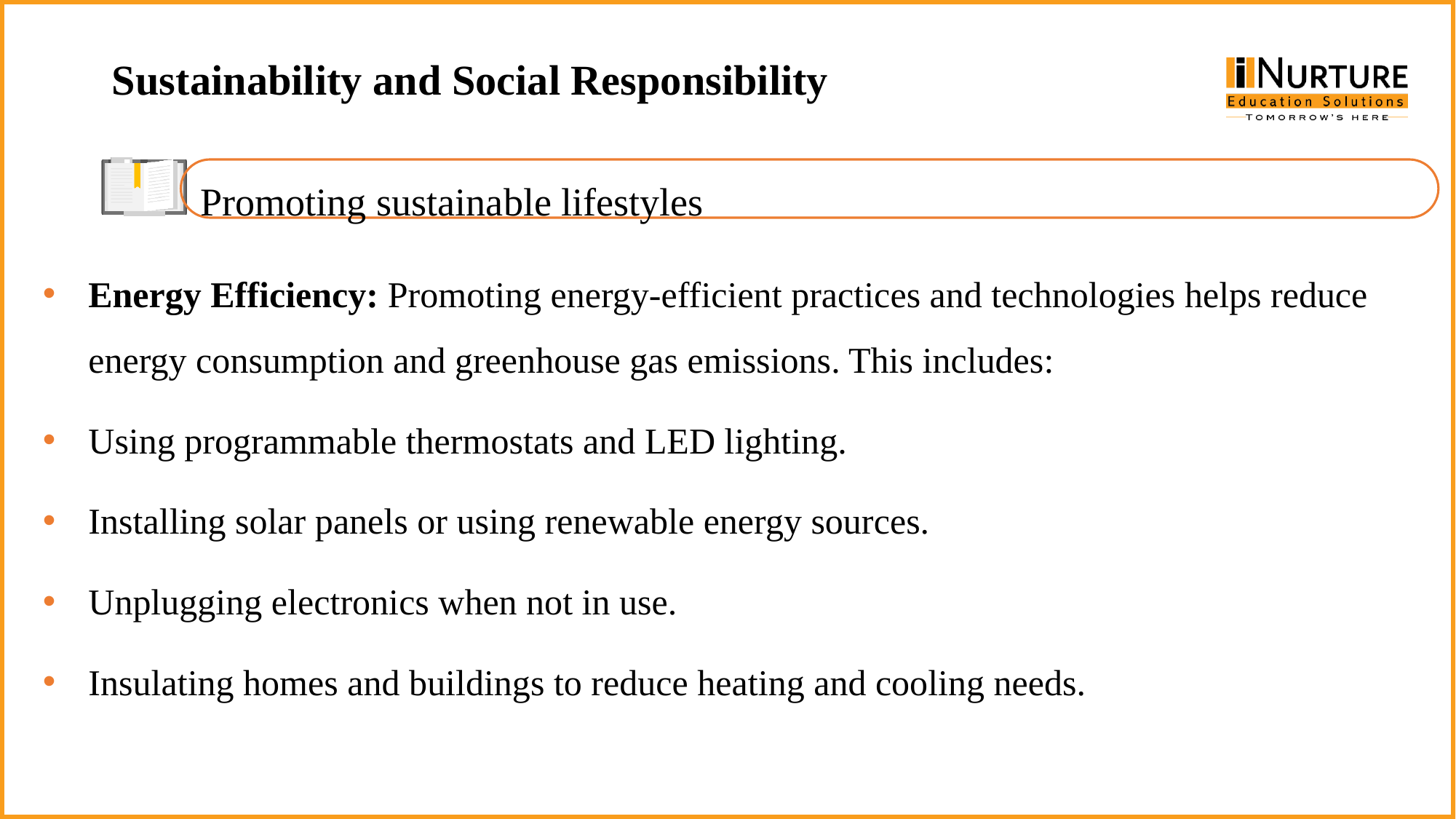

Sustainability and Social Responsibility
Promoting sustainable lifestyles

Energy Efficiency: Promoting energy-efficient practices and technologies helps reduce energy consumption and greenhouse gas emissions. This includes:
Using programmable thermostats and LED lighting.
Installing solar panels or using renewable energy sources.
Unplugging electronics when not in use.
Insulating homes and buildings to reduce heating and cooling needs.